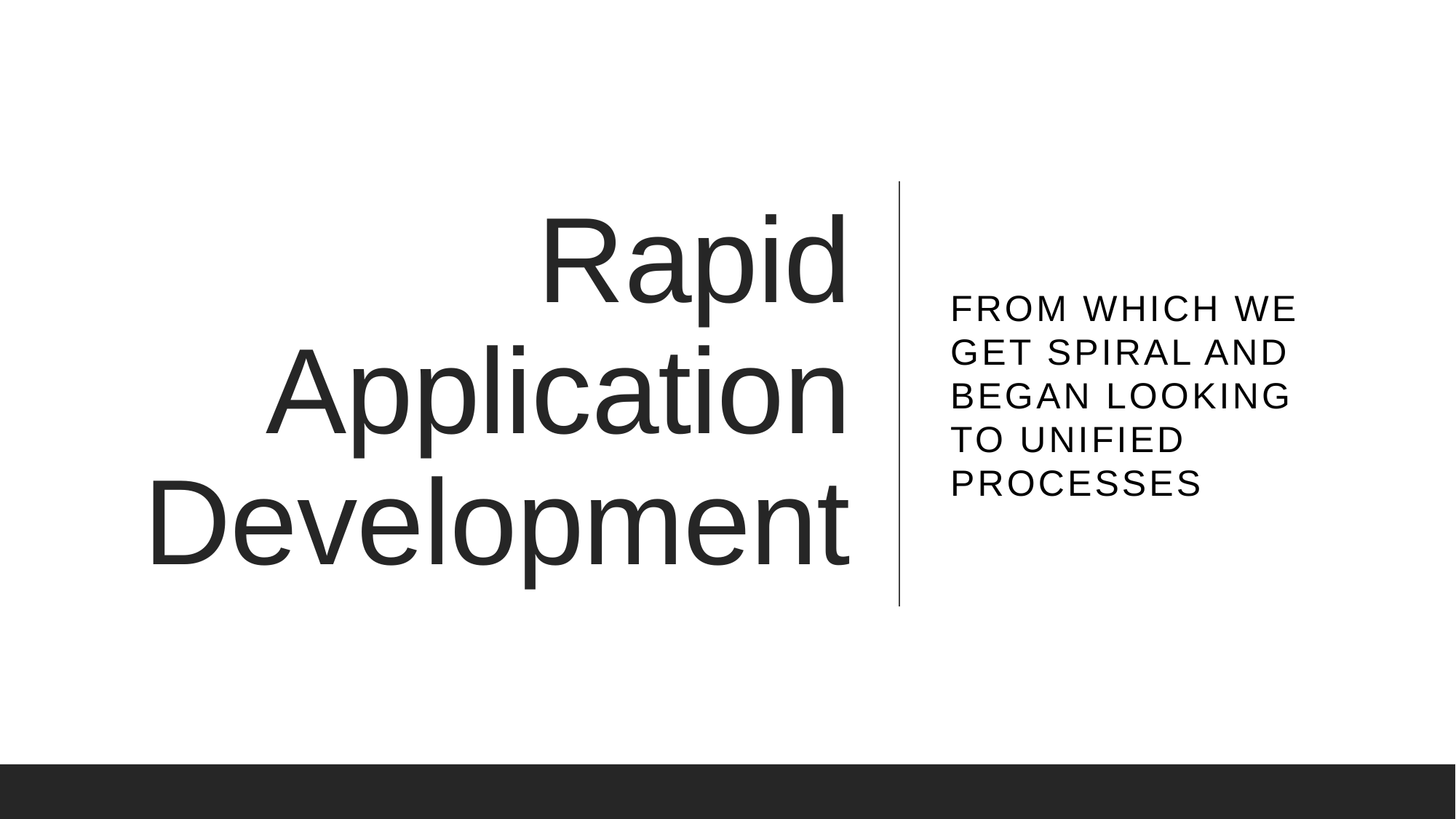

# Rapid Application Development
FROM Which we get Spiral and began looking to unified processes